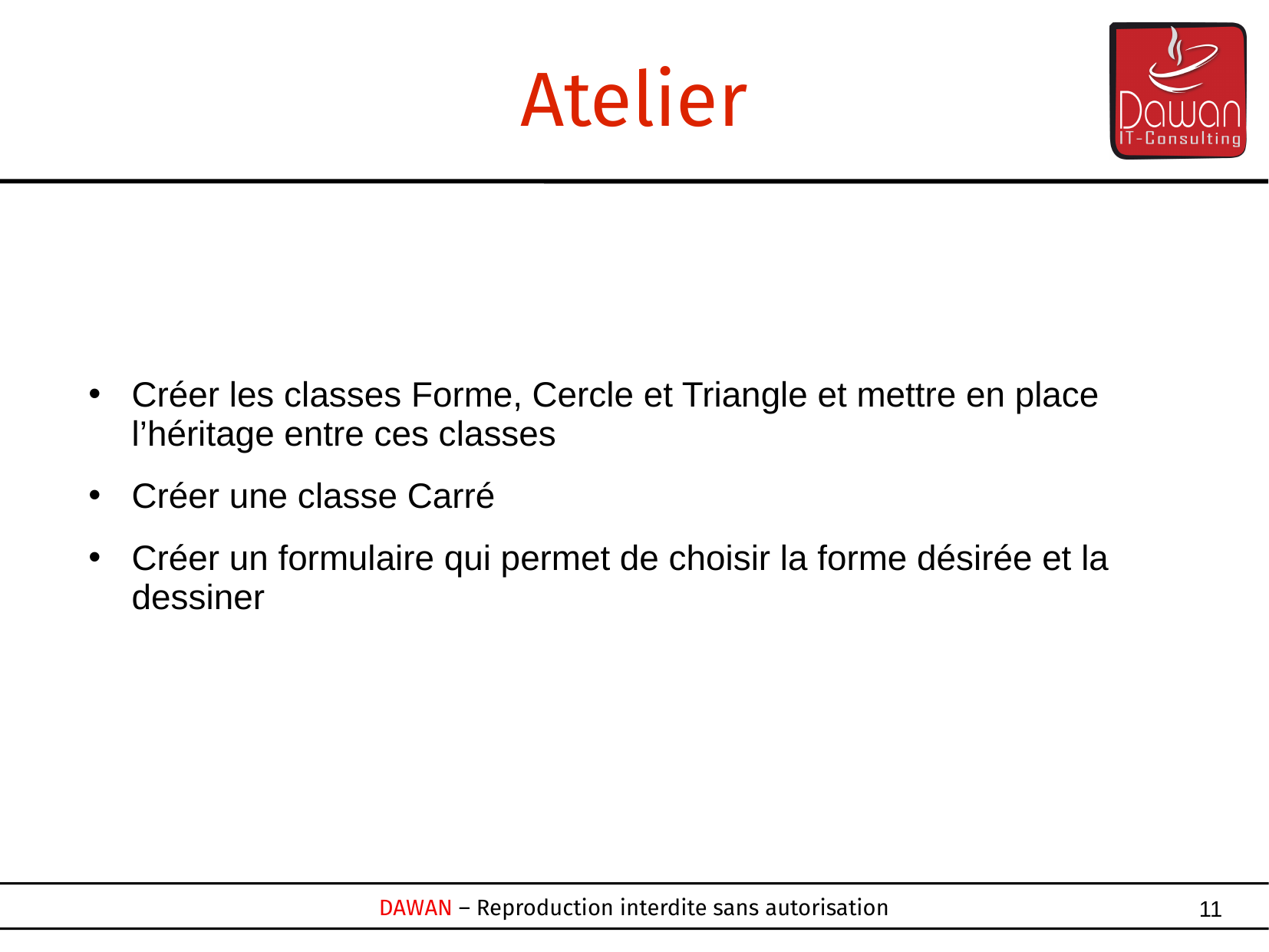

Atelier
Créer les classes Forme, Cercle et Triangle et mettre en place l’héritage entre ces classes
Créer une classe Carré
Créer un formulaire qui permet de choisir la forme désirée et la dessiner
11